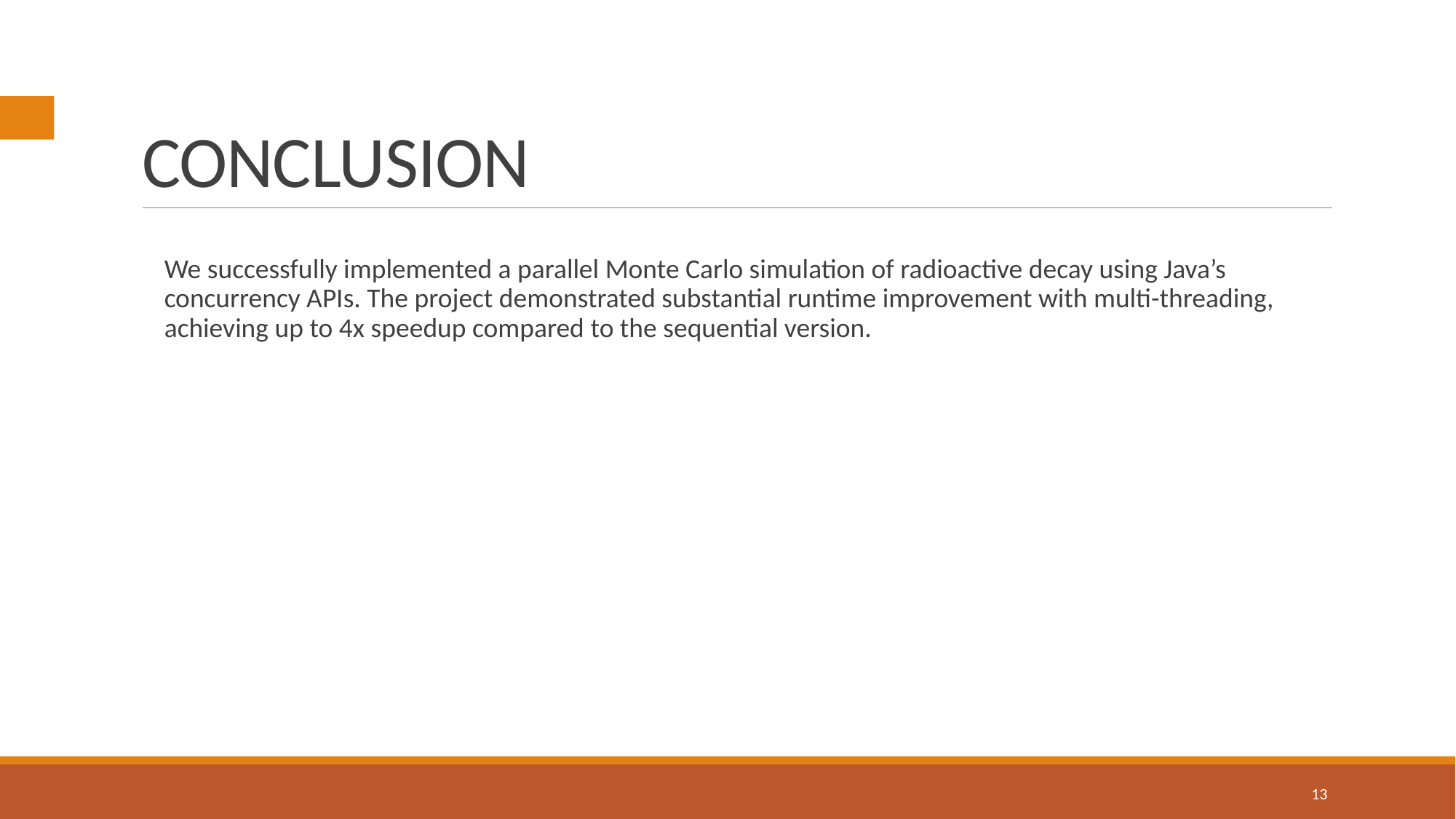

# CONCLUSION
We successfully implemented a parallel Monte Carlo simulation of radioactive decay using Java’s concurrency APIs. The project demonstrated substantial runtime improvement with multi-threading, achieving up to 4x speedup compared to the sequential version.
13